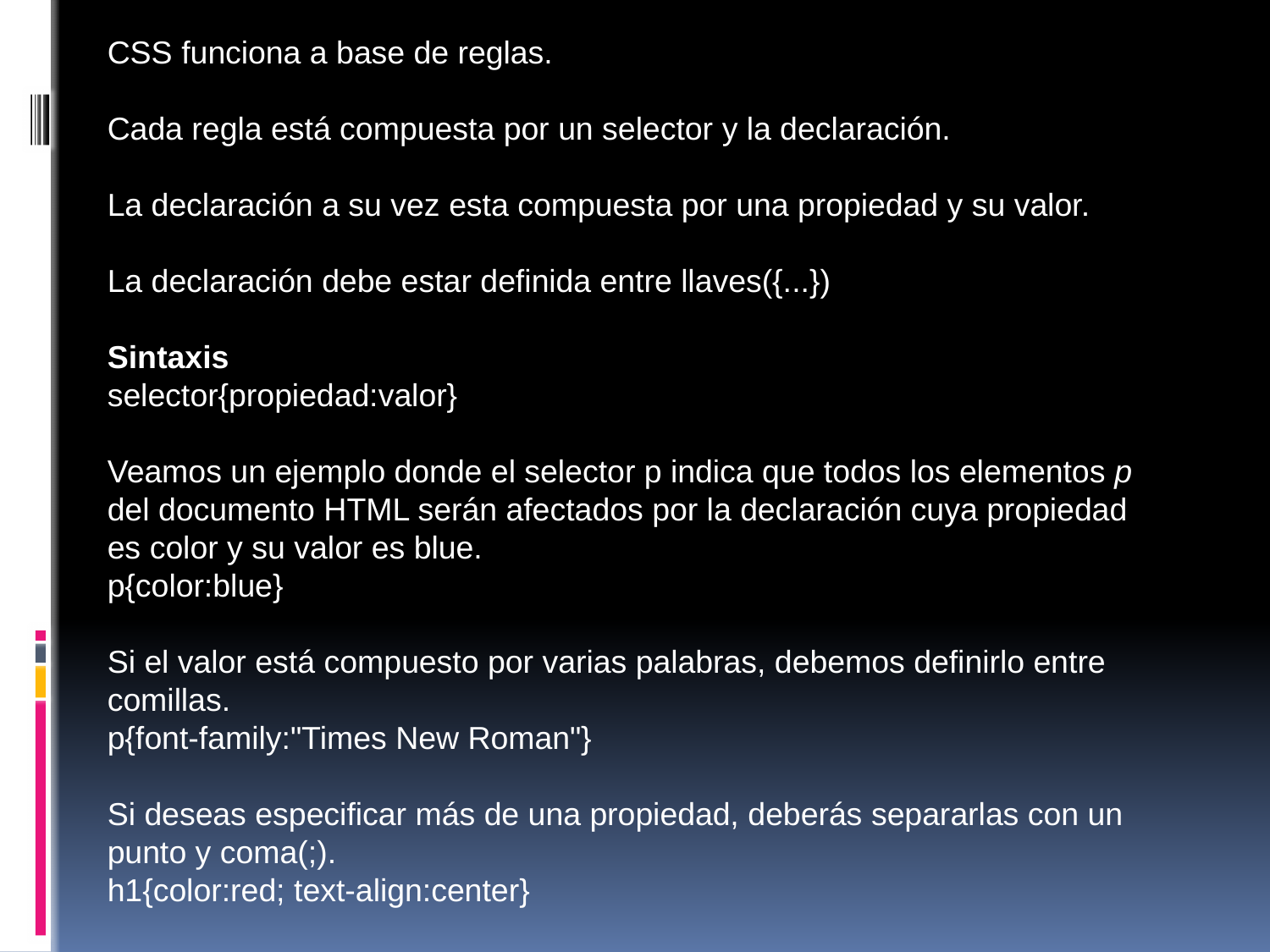

CSS funciona a base de reglas.
Cada regla está compuesta por un selector y la declaración.
La declaración a su vez esta compuesta por una propiedad y su valor.
La declaración debe estar definida entre llaves({...})
Sintaxis
selector{propiedad:valor}
Veamos un ejemplo donde el selector p indica que todos los elementos p del documento HTML serán afectados por la declaración cuya propiedad es color y su valor es blue.
p{color:blue}
Si el valor está compuesto por varias palabras, debemos definirlo entre comillas.
p{font-family:"Times New Roman"}
Si deseas especificar más de una propiedad, deberás separarlas con un punto y coma(;).
h1{color:red; text-align:center}